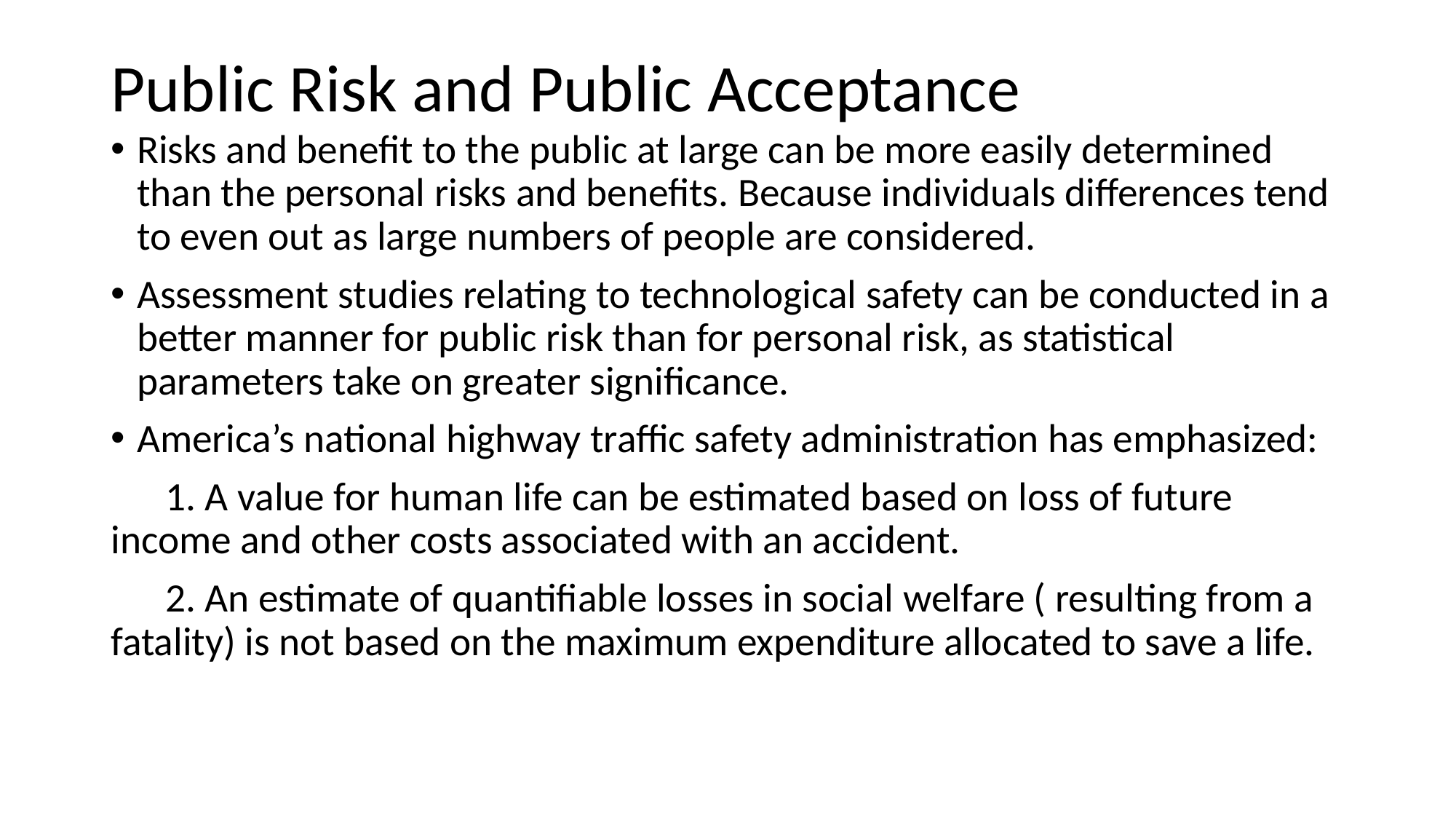

# Public Risk and Public Acceptance
Risks and benefit to the public at large can be more easily determined than the personal risks and benefits. Because individuals differences tend to even out as large numbers of people are considered.
Assessment studies relating to technological safety can be conducted in a better manner for public risk than for personal risk, as statistical parameters take on greater significance.
America’s national highway traffic safety administration has emphasized:
      1. A value for human life can be estimated based on loss of future income and other costs associated with an accident.
      2. An estimate of quantifiable losses in social welfare ( resulting from a fatality) is not based on the maximum expenditure allocated to save a life.